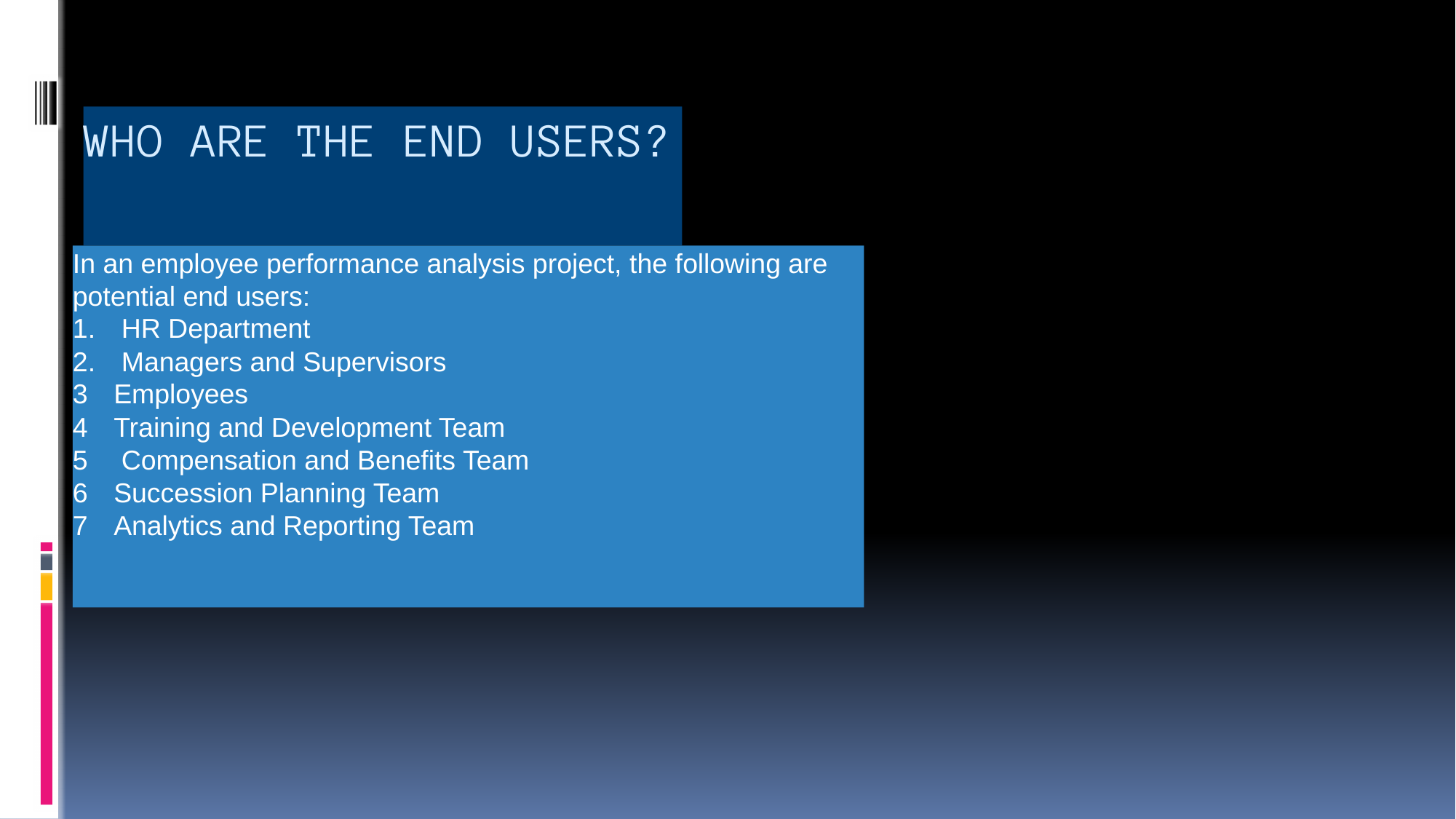

# WHO ARE THE END USERS?
In an employee performance analysis project, the following are potential end users:
 HR Department
 Managers and Supervisors
Employees
Training and Development Team
 Compensation and Benefits Team
Succession Planning Team
Analytics and Reporting Team